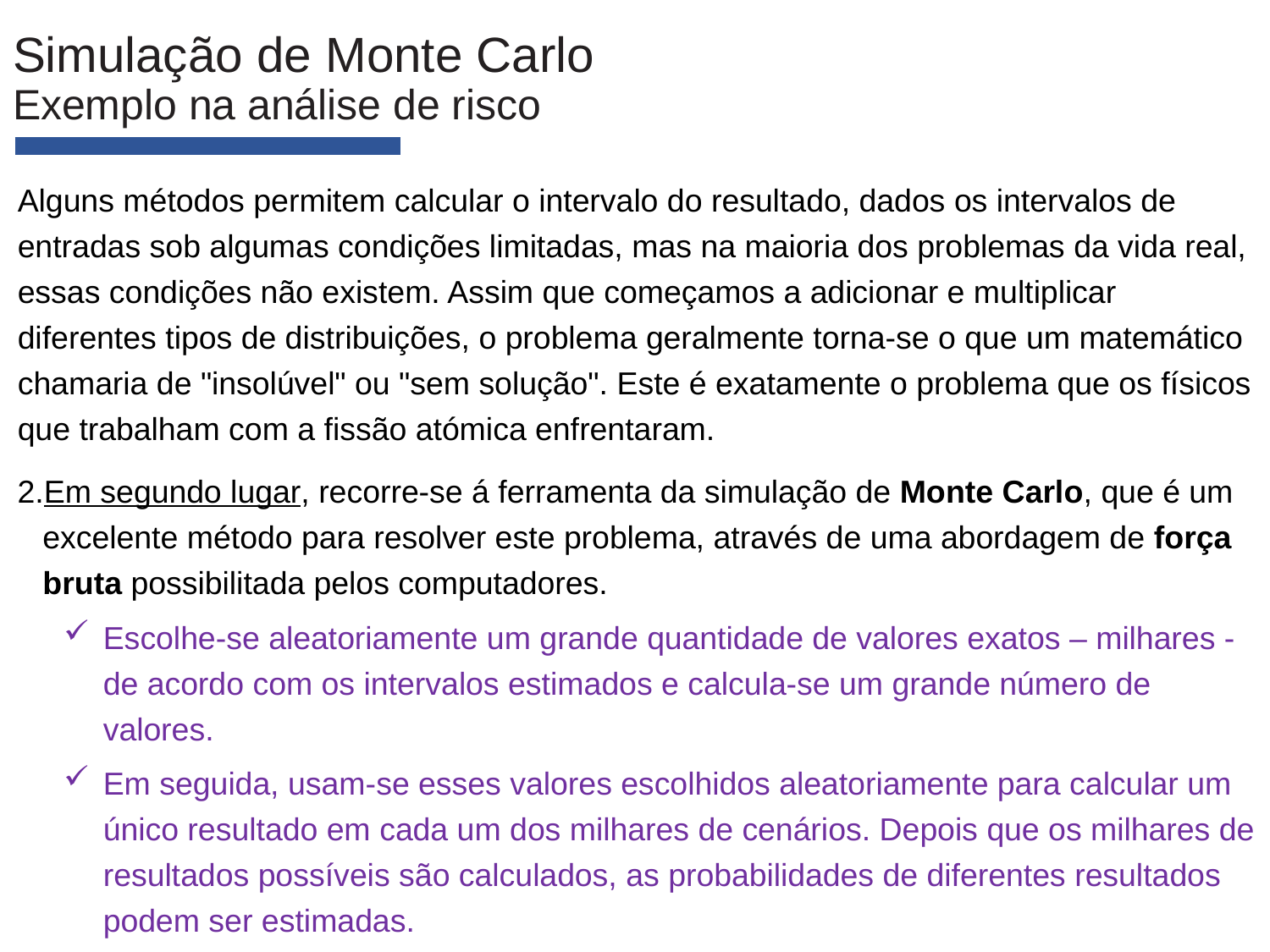

# Simulação de Monte Carlo Exemplo na análise de risco
Alguns métodos permitem calcular o intervalo do resultado, dados os intervalos de entradas sob algumas condições limitadas, mas na maioria dos problemas da vida real, essas condições não existem. Assim que começamos a adicionar e multiplicar diferentes tipos de distribuições, o problema geralmente torna-se o que um matemático chamaria de "insolúvel" ou "sem solução". Este é exatamente o problema que os físicos que trabalham com a fissão atómica enfrentaram.
Em segundo lugar, recorre-se á ferramenta da simulação de Monte Carlo, que é um excelente método para resolver este problema, através de uma abordagem de força bruta possibilitada pelos computadores.
Escolhe-se aleatoriamente um grande quantidade de valores exatos – milhares - de acordo com os intervalos estimados e calcula-se um grande número de valores.
Em seguida, usam-se esses valores escolhidos aleatoriamente para calcular um único resultado em cada um dos milhares de cenários. Depois que os milhares de resultados possíveis são calculados, as probabilidades de diferentes resultados podem ser estimadas.